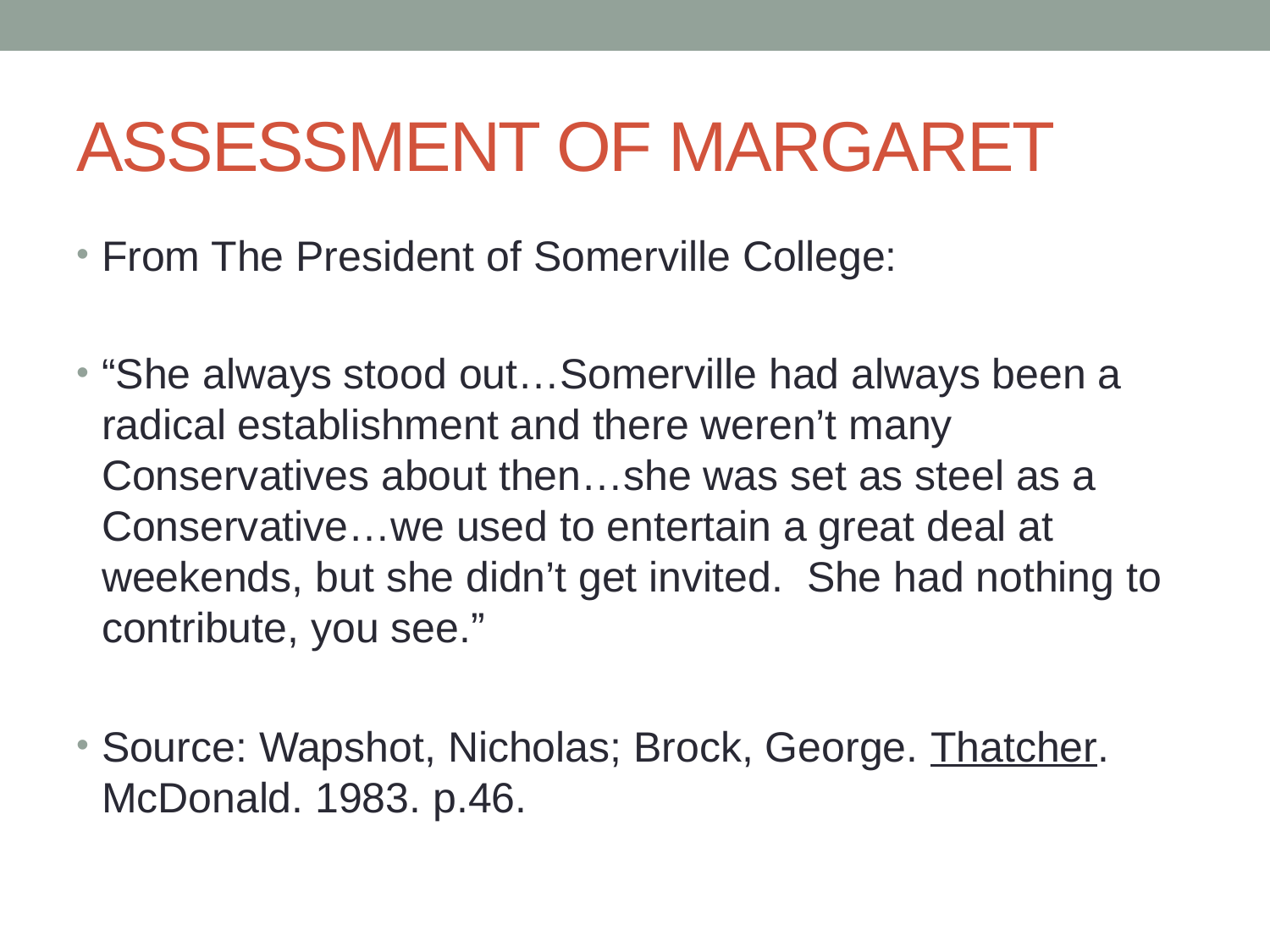

# ASSESSMENT OF MARGARET
From The President of Somerville College:

“She always stood out…Somerville had always been a radical establishment and there weren’t many Conservatives about then…she was set as steel as a Conservative…we used to entertain a great deal at weekends, but she didn’t get invited.  She had nothing to contribute, you see.”

Source: Wapshot, Nicholas; Brock, George. Thatcher. McDonald. 1983. p.46.